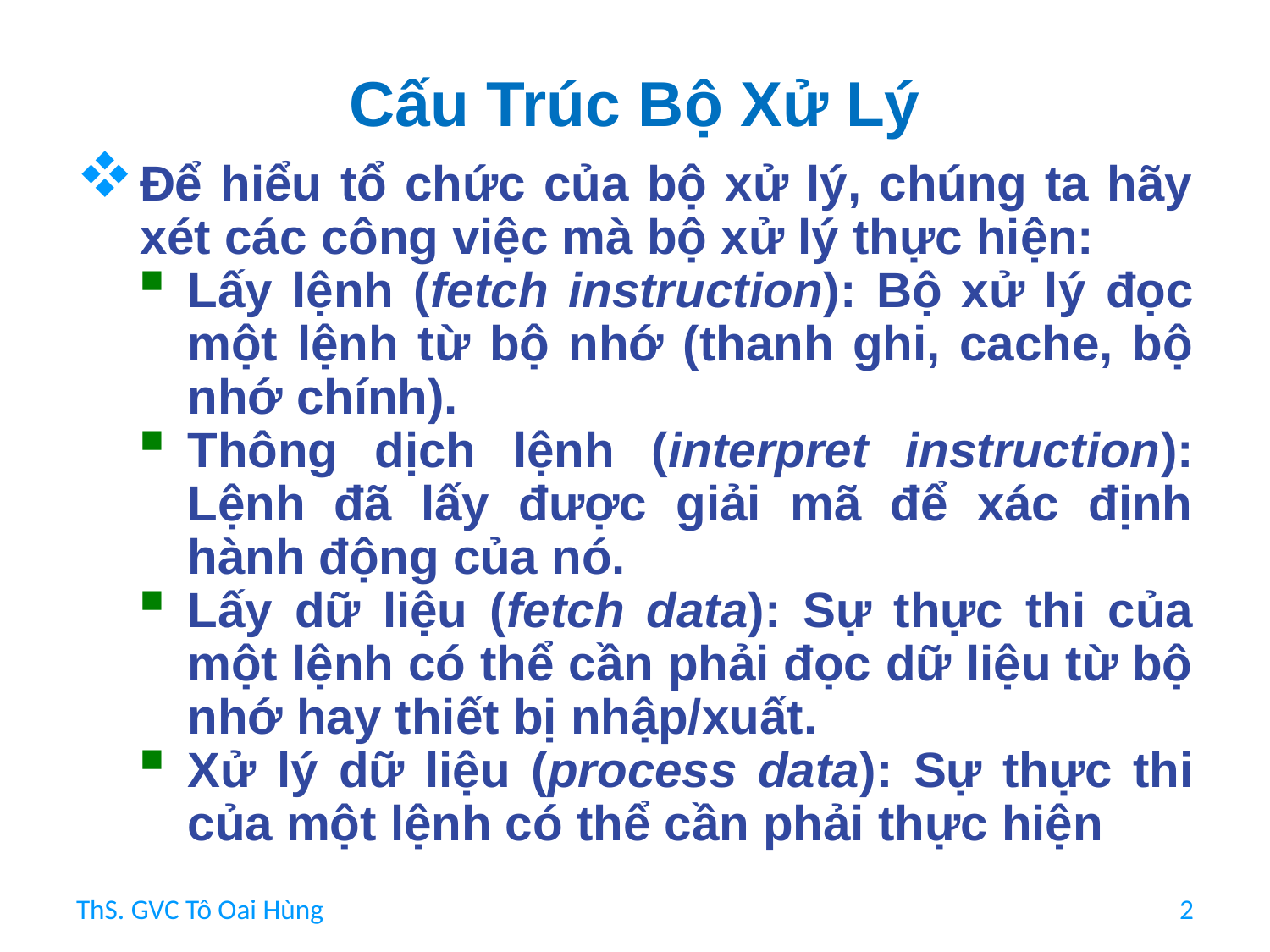

# Cấu Trúc Bộ Xử Lý
Để hiểu tổ chức của bộ xử lý, chúng ta hãy xét các công việc mà bộ xử lý thực hiện:
Lấy lệnh (fetch instruction): Bộ xử lý đọc một lệnh từ bộ nhớ (thanh ghi, cache, bộ nhớ chính).
Thông dịch lệnh (interpret instruction): Lệnh đã lấy được giải mã để xác định hành động của nó.
Lấy dữ liệu (fetch data): Sự thực thi của một lệnh có thể cần phải đọc dữ liệu từ bộ nhớ hay thiết bị nhập/xuất.
Xử lý dữ liệu (process data): Sự thực thi của một lệnh có thể cần phải thực hiện
ThS. GVC Tô Oai Hùng
2